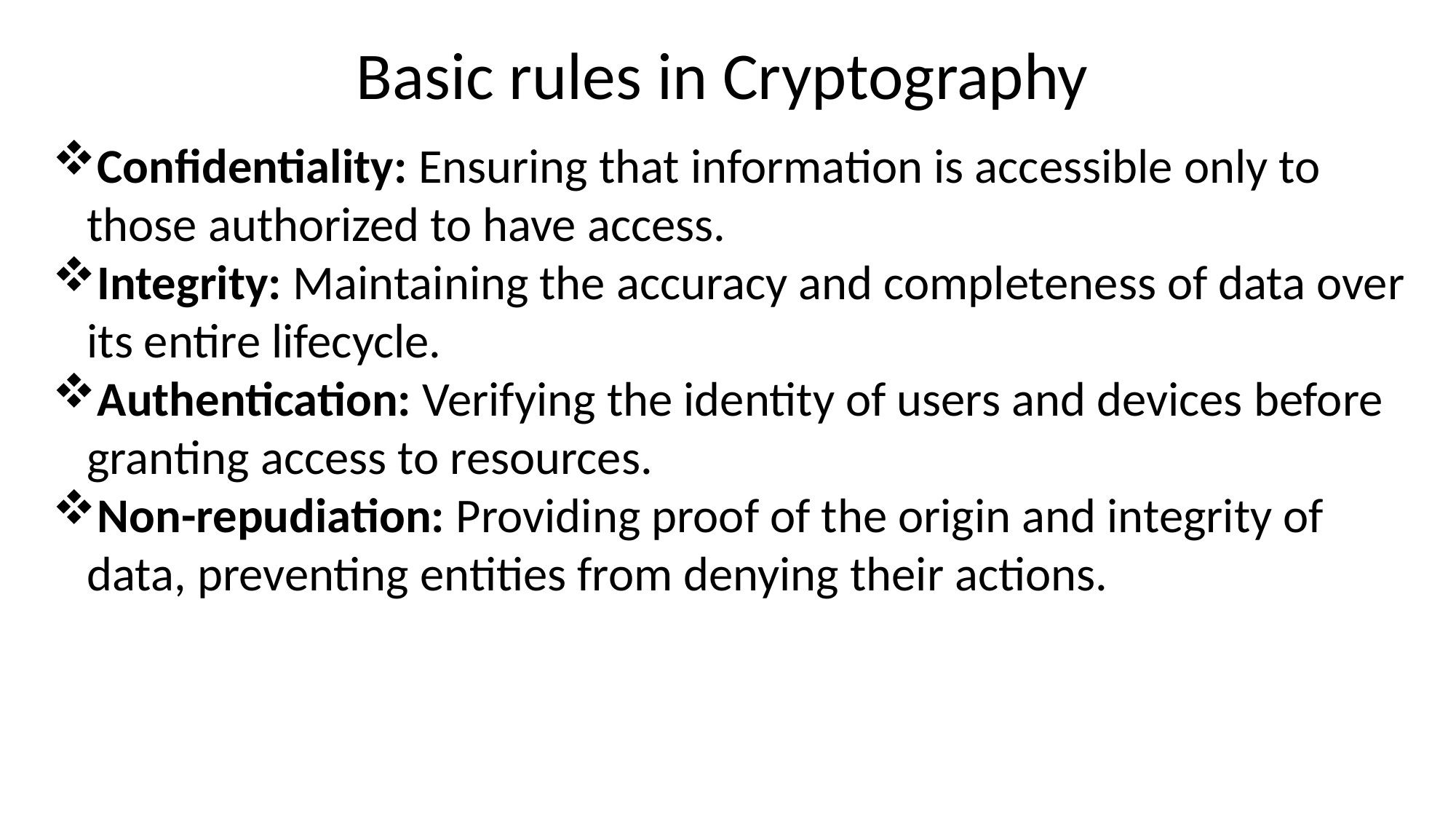

Basic rules in Cryptography
Confidentiality: Ensuring that information is accessible only to those authorized to have access.
Integrity: Maintaining the accuracy and completeness of data over its entire lifecycle.
Authentication: Verifying the identity of users and devices before granting access to resources.
Non-repudiation: Providing proof of the origin and integrity of data, preventing entities from denying their actions.